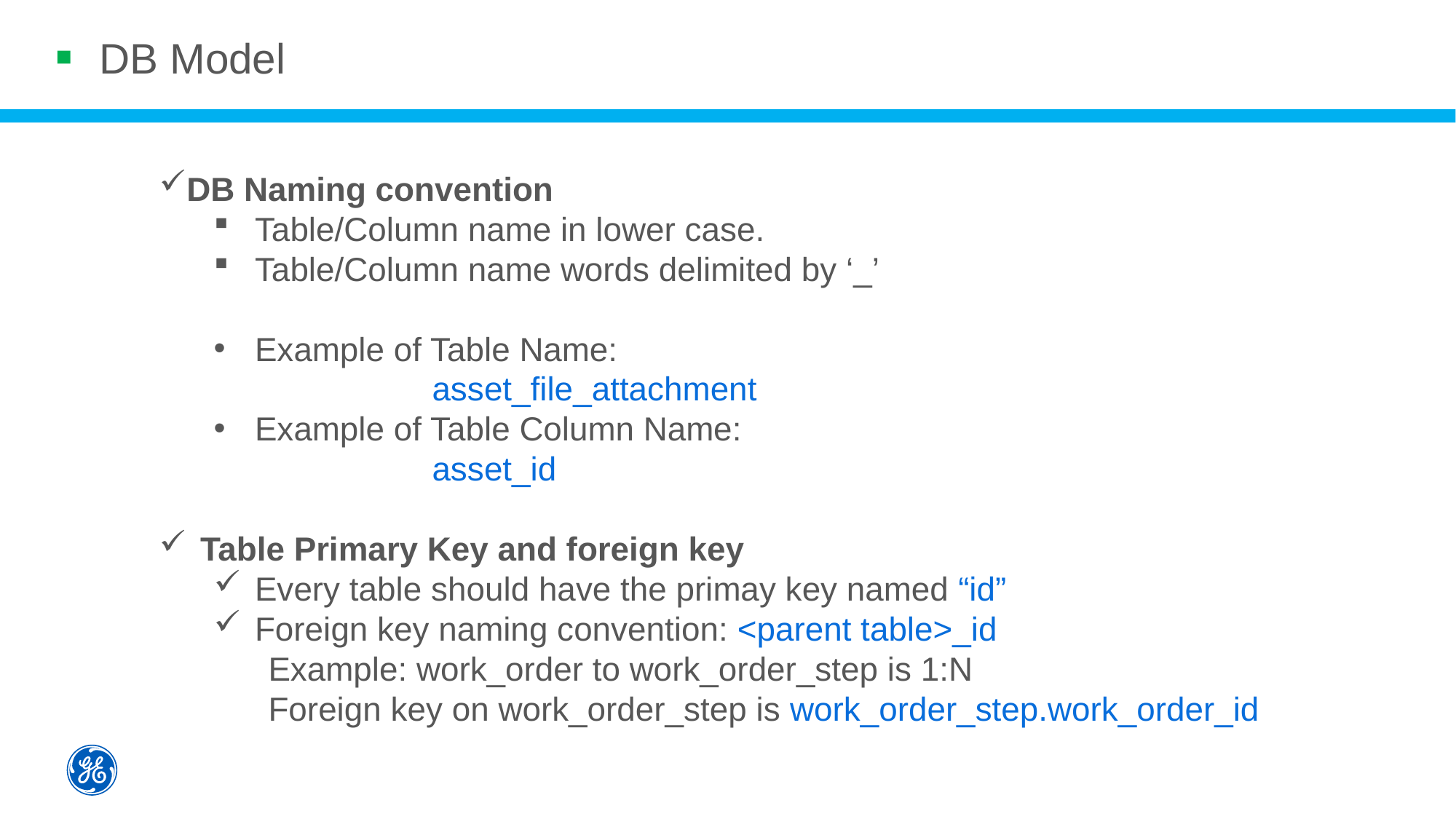

DB Model

DB Naming convention
Table/Column name in lower case.
Table/Column name words delimited by ‘_’

Example of Table Name:
		asset_file_attachment
Example of Table Column Name:
		asset_id

Table Primary Key and foreign key
Every table should have the primay key named “id”
Foreign key naming convention: <parent table>_id
Example: work_order to work_order_step is 1:N
Foreign key on work_order_step is work_order_step.work_order_id